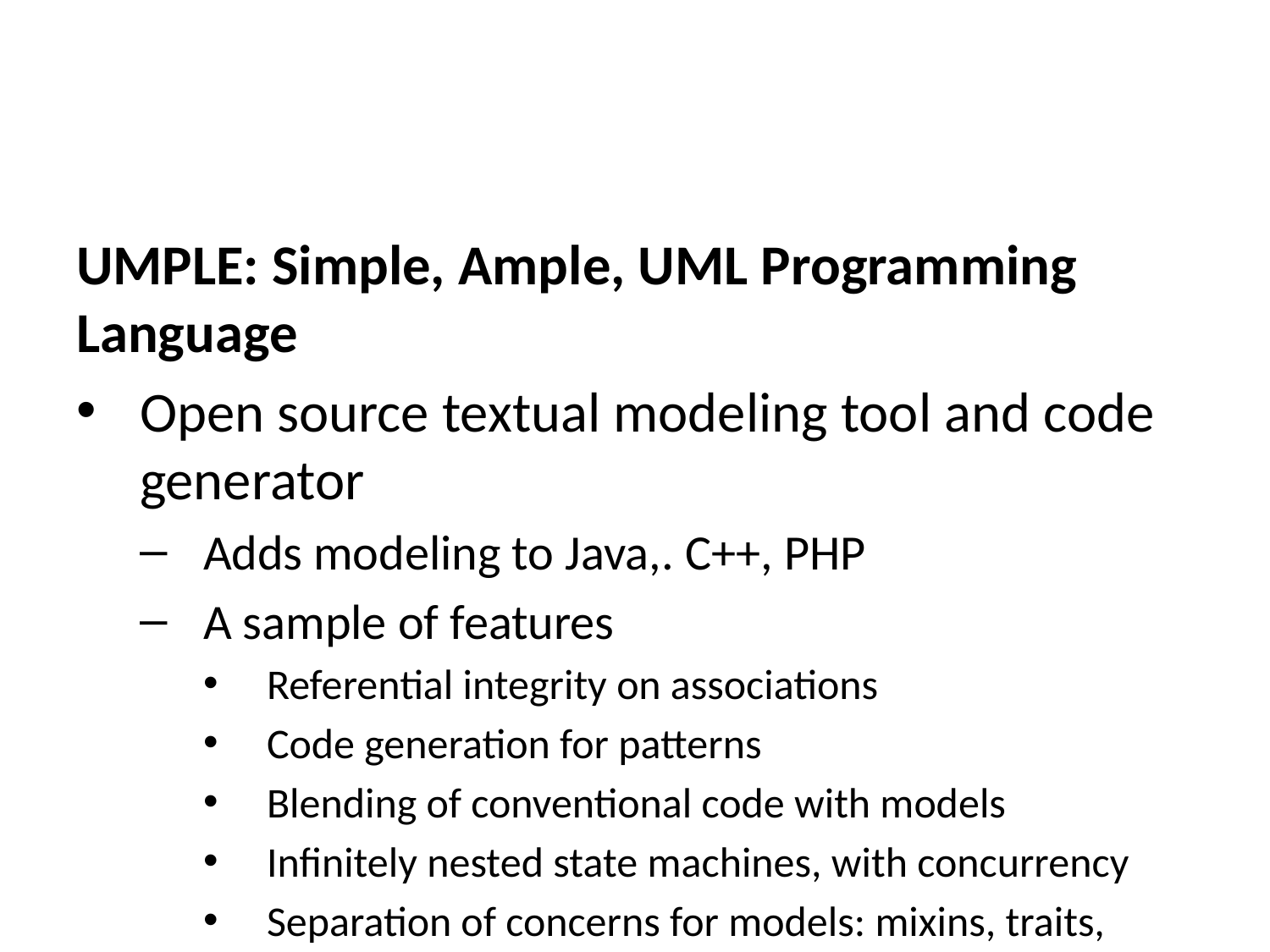

UMPLE: Simple, Ample, UML Programming Language
Open source textual modeling tool and code generator
Adds modeling to Java,. C++, PHP
A sample of features
Referential integrity on associations
Code generation for patterns
Blending of conventional code with models
Infinitely nested state machines, with concurrency
Separation of concerns for models: mixins, traits, mixsets, aspects
Tools
Command line compiler
Web-based tool (UMPLEOnline) for demos and education
Plugins for Eclipse and other tools